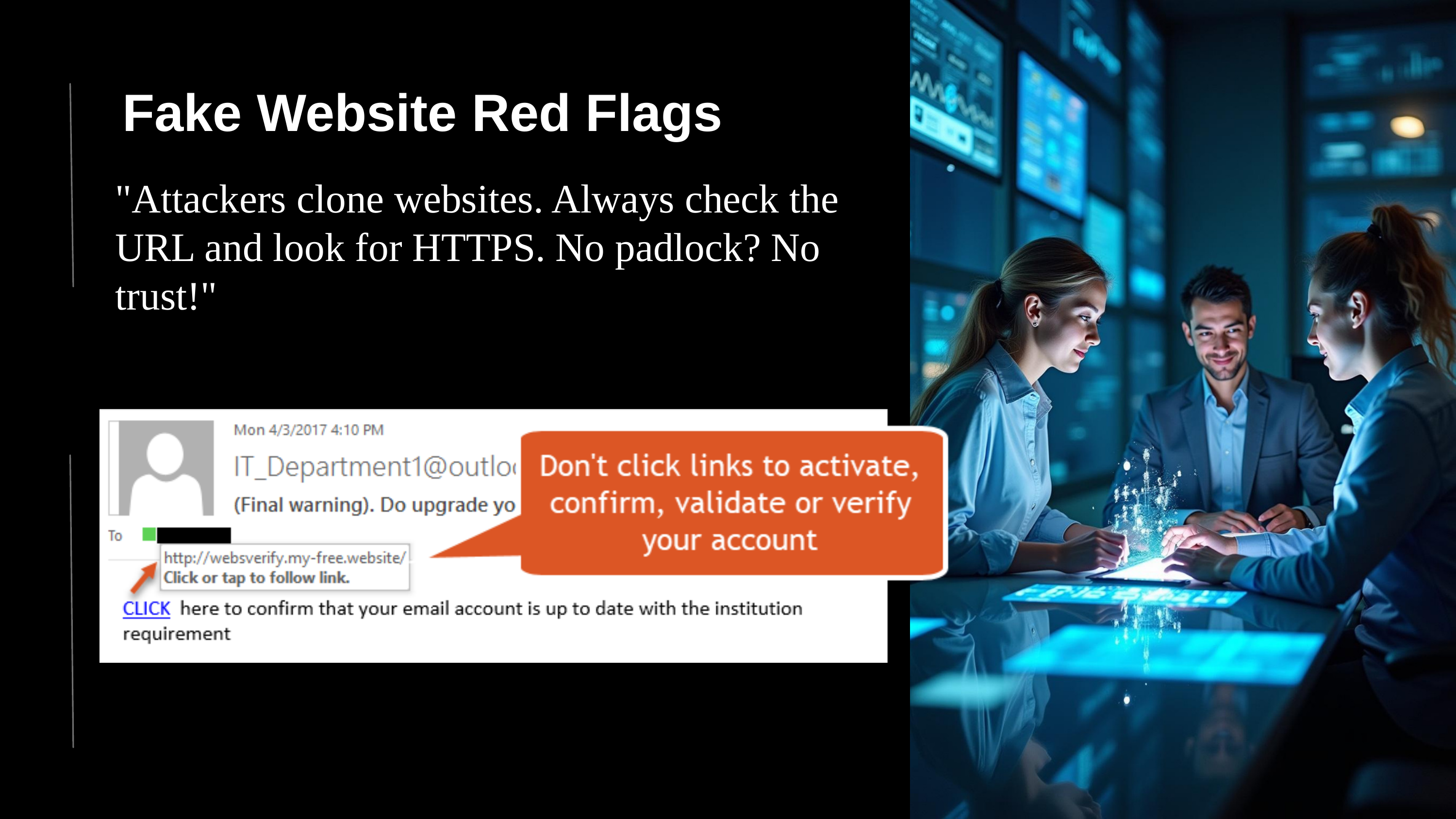

Fake Website Red Flags

"Attackers clone websites. Always check the URL and look for HTTPS. No padlock? No trust!"